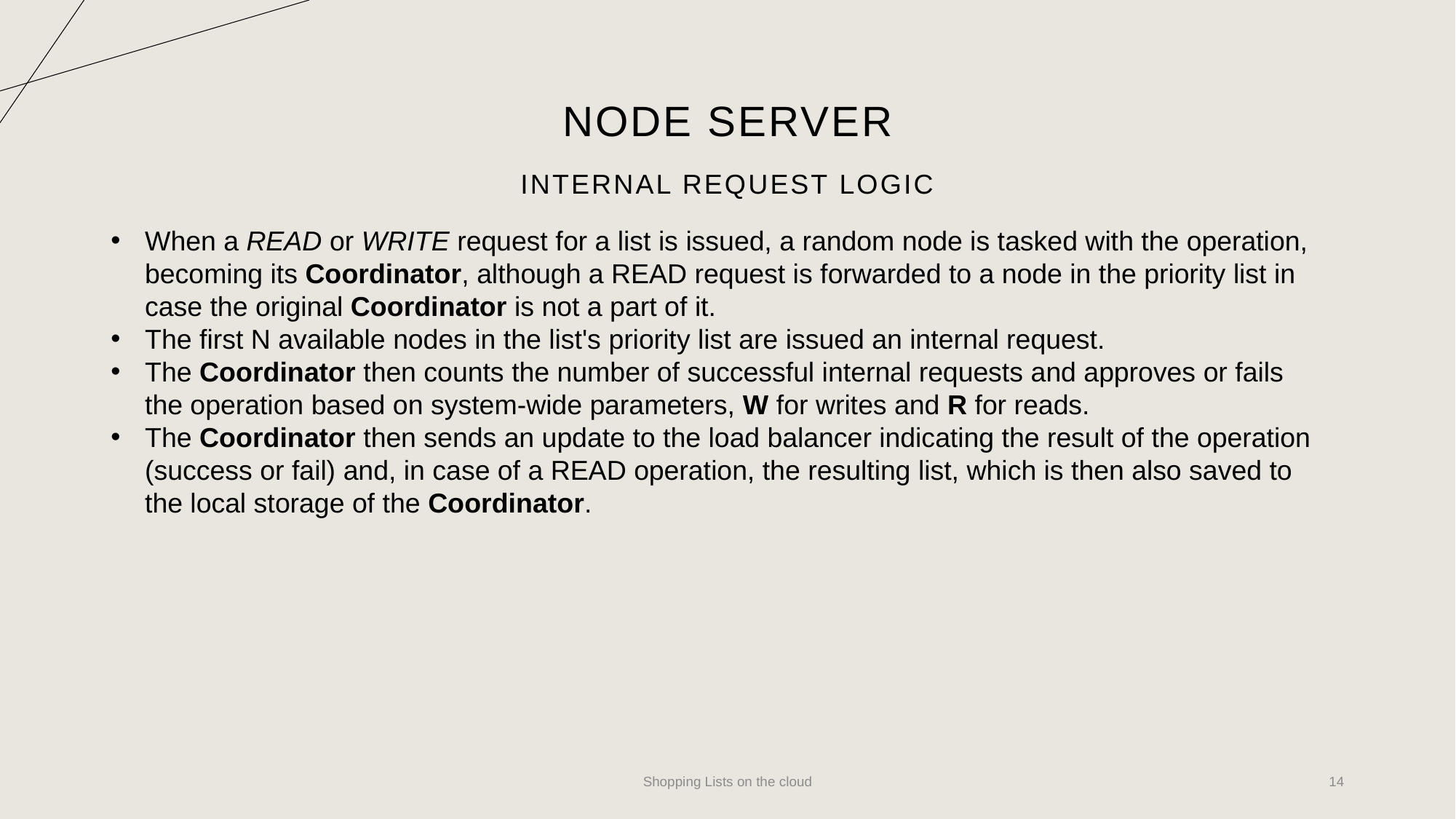

# NODE SERVER
Internal request logic
When a READ or WRITE request for a list is issued, a random node is tasked with the operation, becoming its Coordinator, although a READ request is forwarded to a node in the priority list in case the original Coordinator is not a part of it.
The first N available nodes in the list's priority list are issued an internal request.
The Coordinator then counts the number of successful internal requests and approves or fails the operation based on system-wide parameters, W for writes and R for reads.
The Coordinator then sends an update to the load balancer indicating the result of the operation (success or fail) and, in case of a READ operation, the resulting list, which is then also saved to the local storage of the Coordinator.
Shopping Lists on the cloud
14